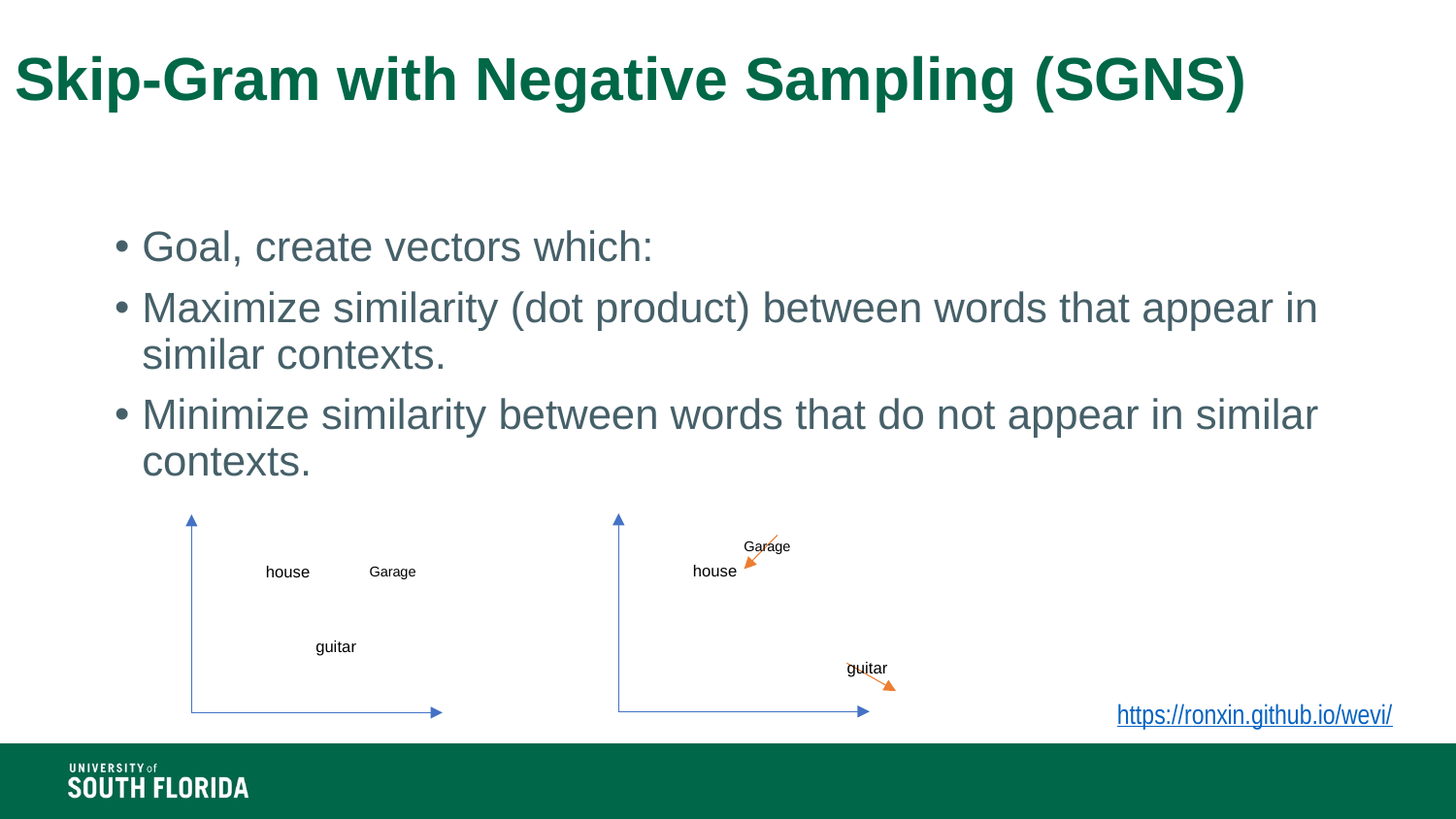

# Skip-Gram with Negative Sampling (SGNS)
Goal, create vectors which:
Maximize similarity (dot product) between words that appear in similar contexts.
Minimize similarity between words that do not appear in similar contexts.

Garage
house
house
Garage
guitar
guitar
https://ronxin.github.io/wevi/